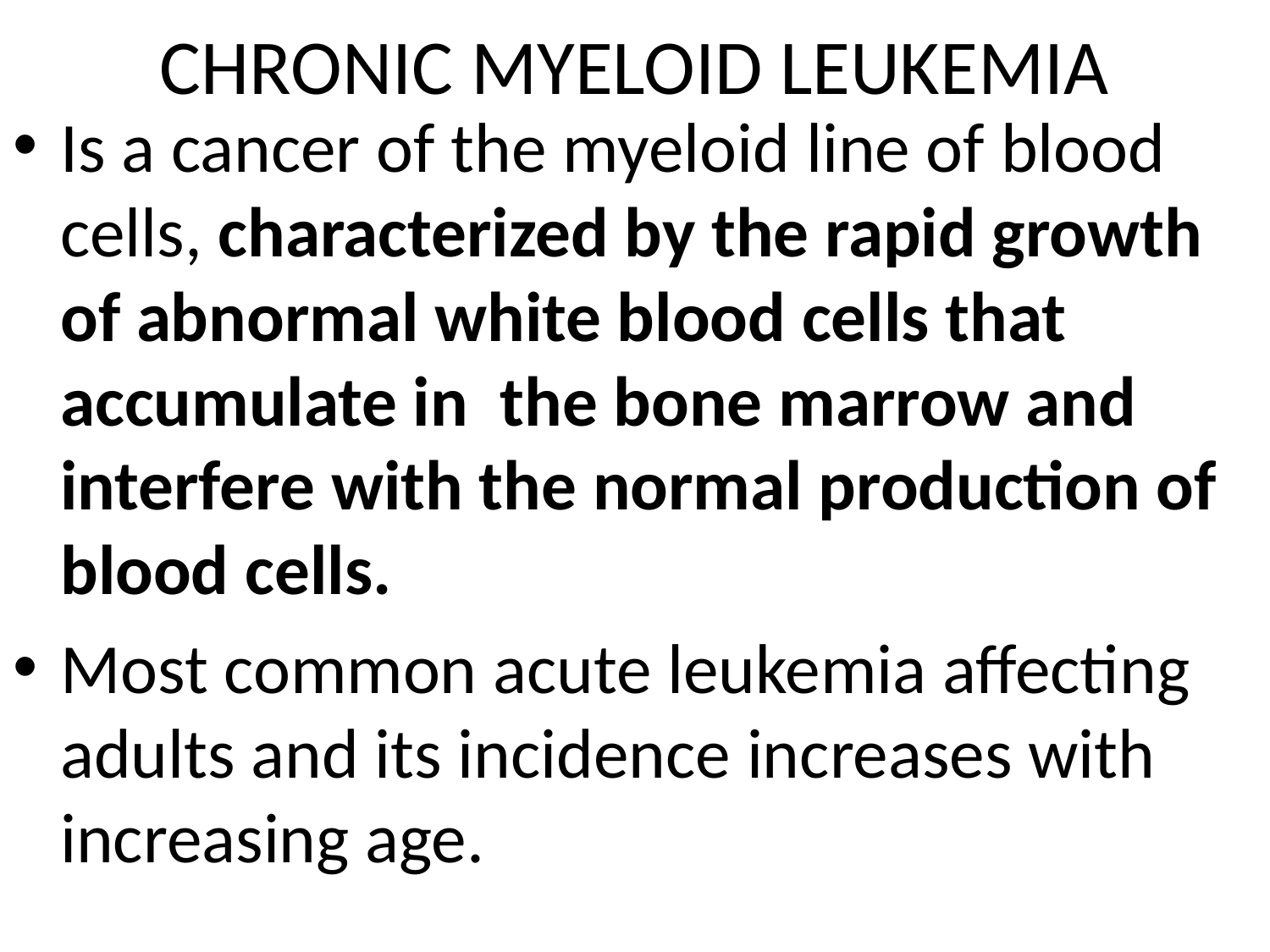

# CHRONIC MYELOID LEUKEMIA
Is a cancer of the myeloid line of blood cells, characterized by the rapid growth of abnormal white blood cells that accumulate in  the bone marrow and interfere with the normal production of blood cells.
Most common acute leukemia affecting adults and its incidence increases with increasing age.